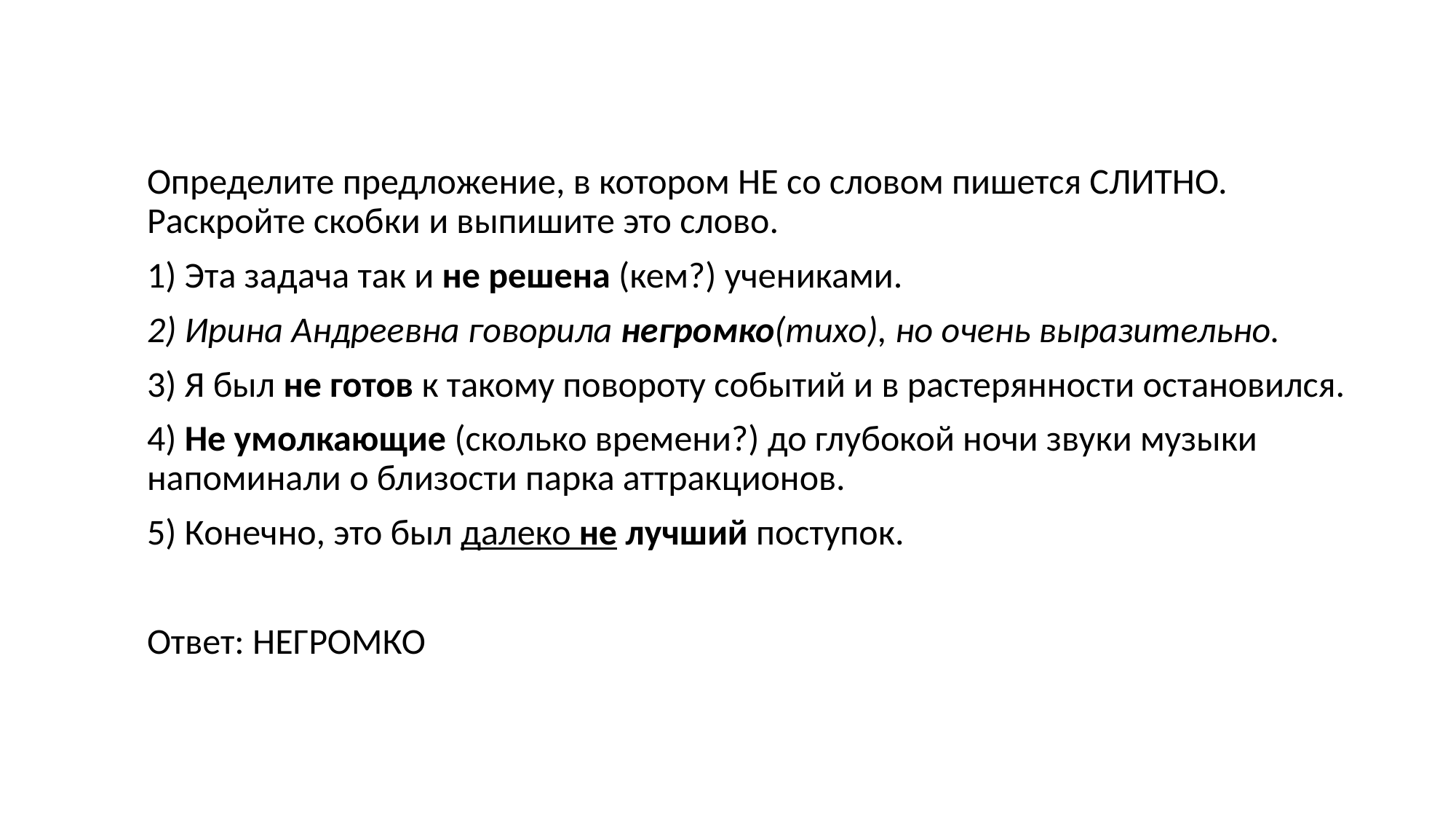

Определите предложение, в котором НЕ со словом пишется СЛИТНО. Раскройте скобки и выпишите это слово.
1) Эта задача так и не решена (кем?) учениками.
2) Ирина Андреевна говорила негромко(тихо), но очень выразительно.
3) Я был не готов к такому повороту событий и в растерянности остановился.
4) Не умолкающие (сколько времени?) до глубокой ночи звуки музыки напоминали о близости парка аттракционов.
5) Конечно, это был далеко не лучший поступок.

Ответ: НЕГРОМКО